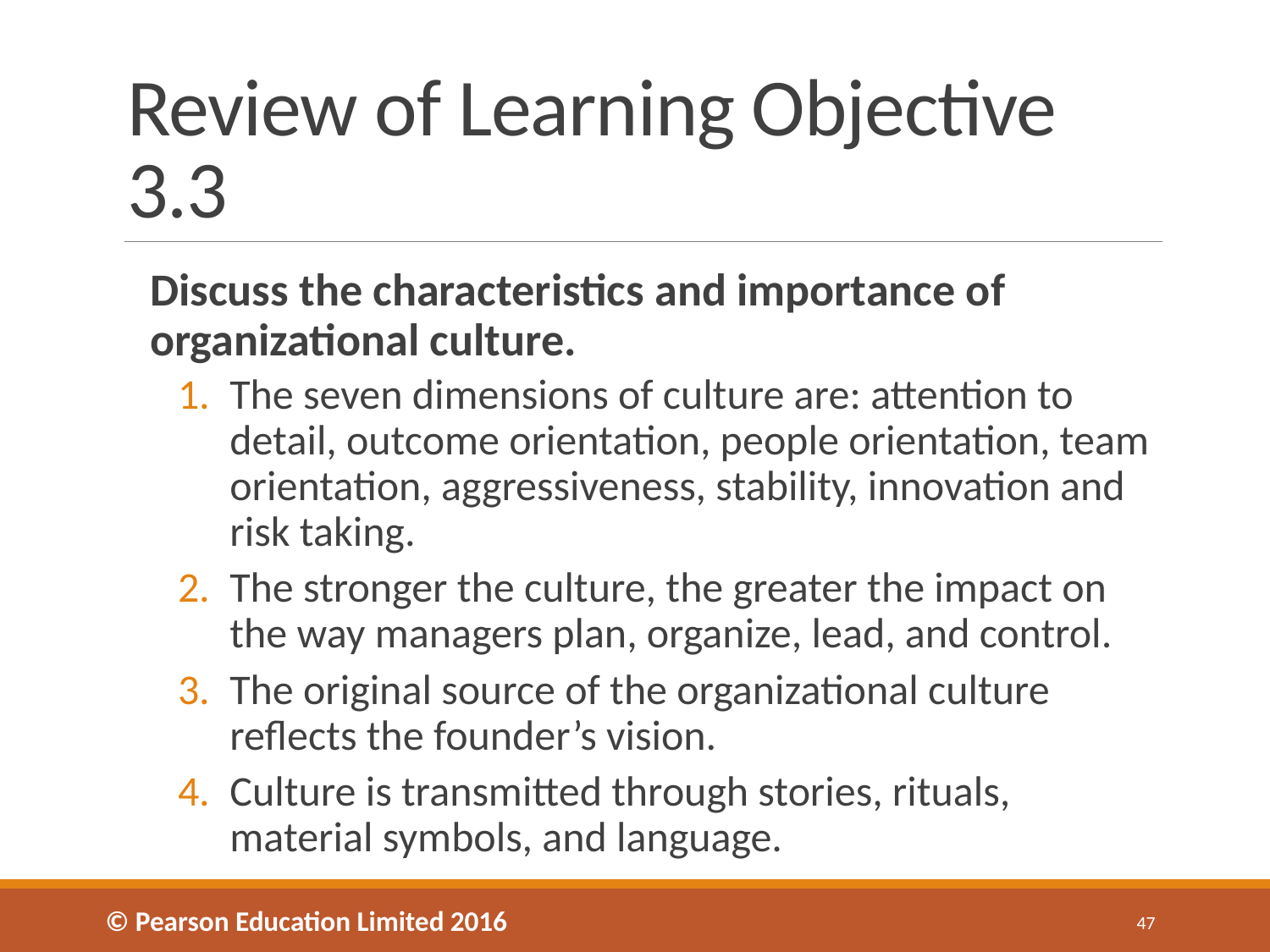

# Review of Learning Objective 3.3
Discuss the characteristics and importance of organizational culture.
The seven dimensions of culture are: attention to detail, outcome orientation, people orientation, team orientation, aggressiveness, stability, innovation and risk taking.
The stronger the culture, the greater the impact on the way managers plan, organize, lead, and control.
The original source of the organizational culture reflects the founder’s vision.
Culture is transmitted through stories, rituals, material symbols, and language.
© Pearson Education Limited 2016
47